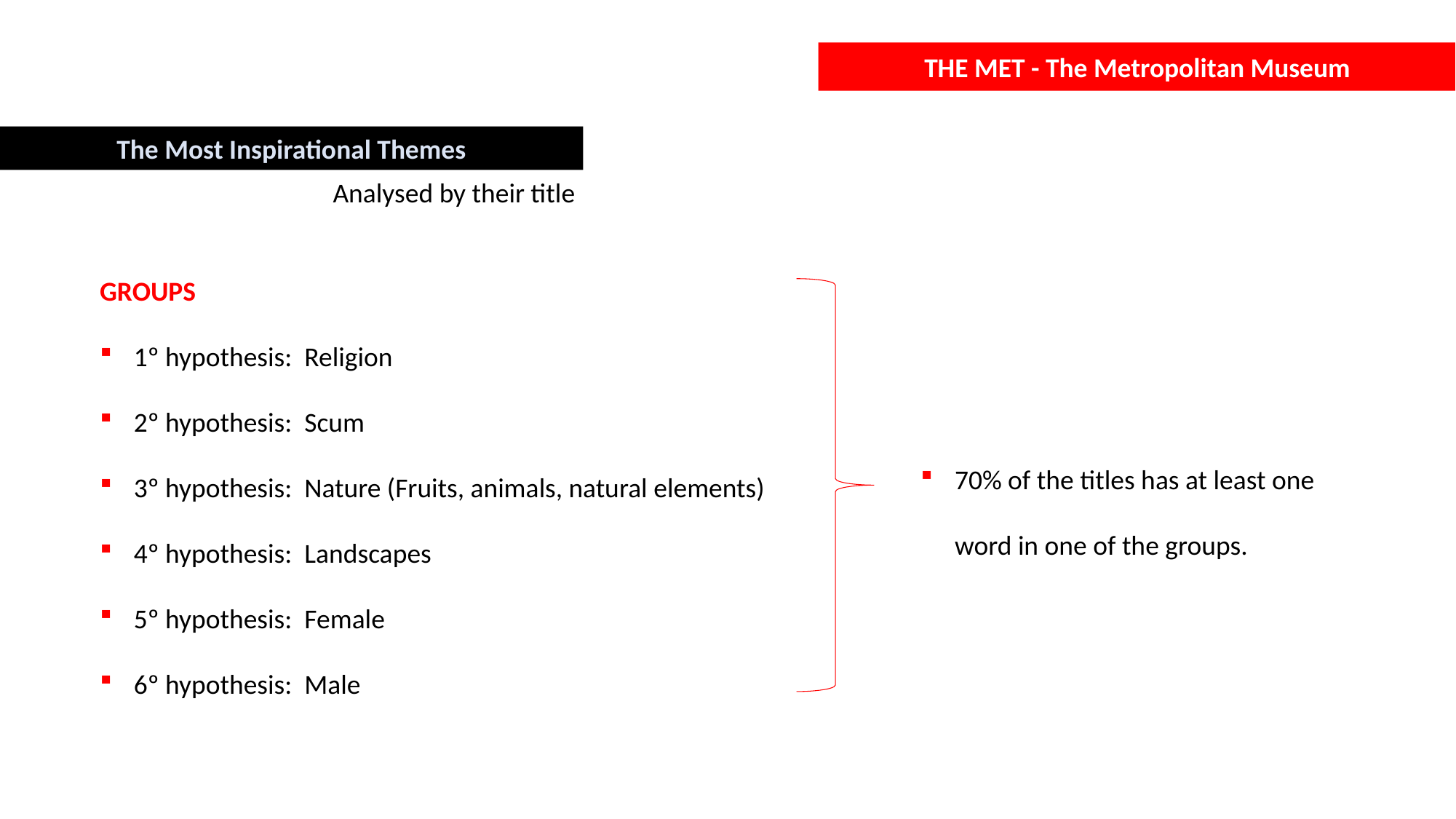

THE MET - The Metropolitan Museum
The Most Inspirational Themes
Analysed by their title
GROUPS
1º hypothesis:  Religion
2º hypothesis:  Scum
3º hypothesis:  Nature (Fruits, animals, natural elements)
4º hypothesis:  Landscapes
5º hypothesis:  Female
6º hypothesis:  Male

70% of the titles has at least one word in one of the groups.